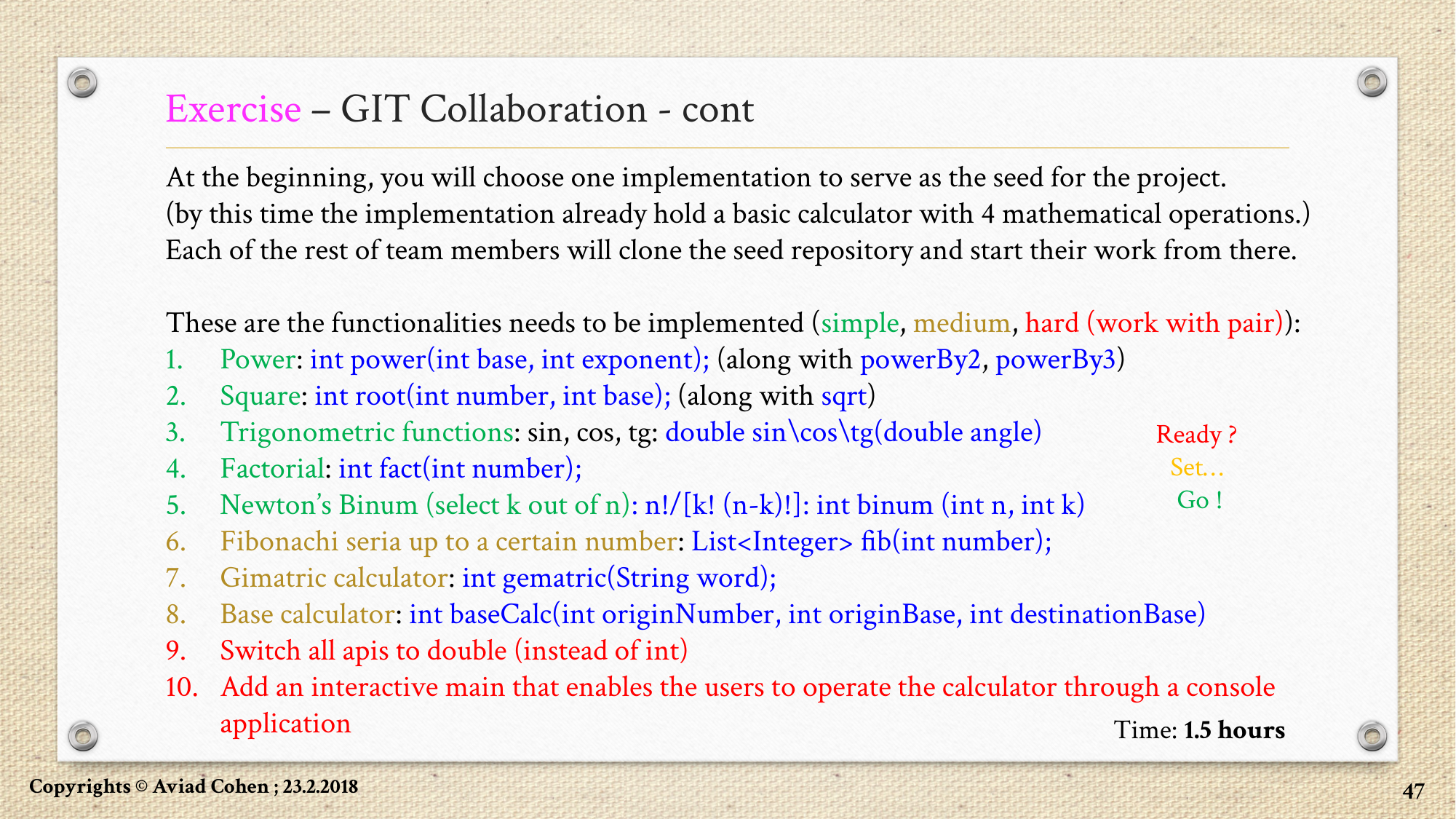

# Exercise – GIT Collaboration - cont
At the beginning, you will choose one implementation to serve as the seed for the project.
(by this time the implementation already hold a basic calculator with 4 mathematical operations.)
Each of the rest of team members will clone the seed repository and start their work from there.

These are the functionalities needs to be implemented (simple, medium, hard (work with pair)):
Power: int power(int base, int exponent); (along with powerBy2, powerBy3)
Square: int root(int number, int base); (along with sqrt)
Trigonometric functions: sin, cos, tg: double sin\cos\tg(double angle)
Factorial: int fact(int number);
Newton’s Binum (select k out of n): n!/[k! (n-k)!]: int binum (int n, int k)
Fibonachi seria up to a certain number: List<Integer> fib(int number);
Gimatric calculator: int gematric(String word);
Base calculator: int baseCalc(int originNumber, int originBase, int destinationBase)
Switch all apis to double (instead of int)
Add an interactive main that enables the users to operate the calculator through a console application
Ready ?
Set…
Go !
Time: 1.5 hours
Copyrights © Aviad Cohen ; 23.2.2018
47